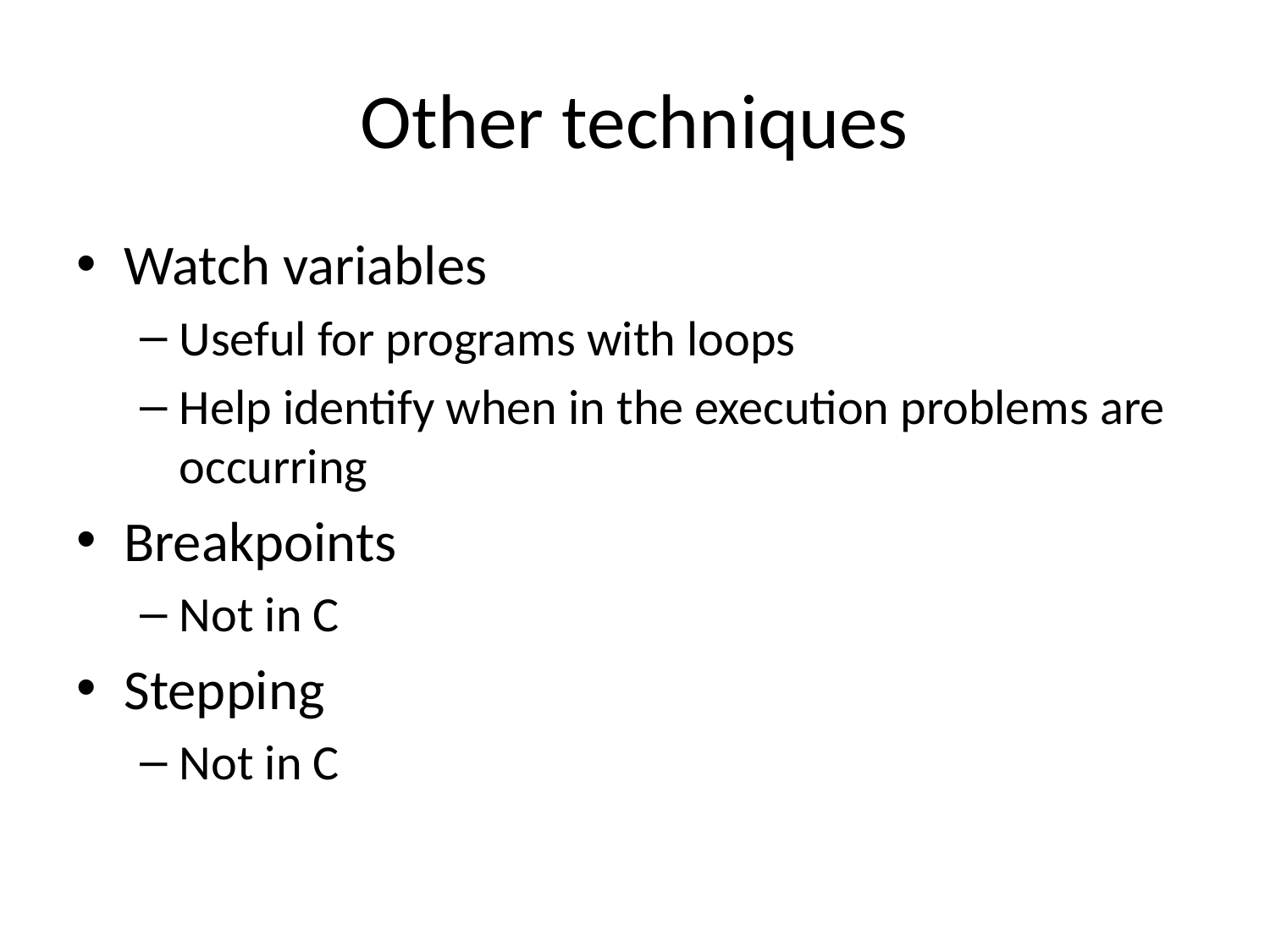

# Other techniques
Watch variables
Useful for programs with loops
Help identify when in the execution problems are occurring
Breakpoints
Not in C
Stepping
Not in C